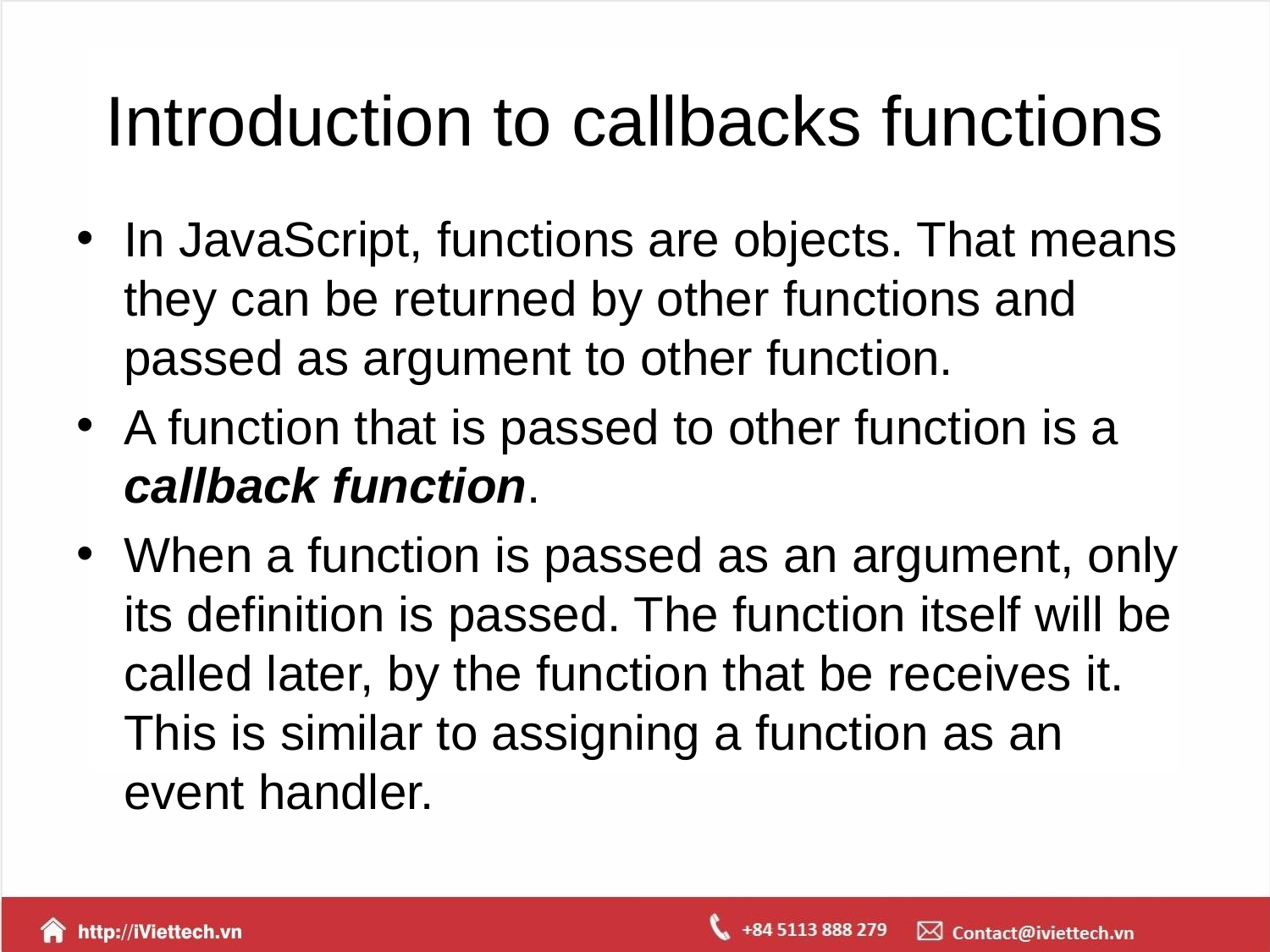

# Introduction to callbacks functions
In JavaScript, functions are objects. That means they can be returned by other functions and passed as argument to other function.
A function that is passed to other function is a callback function.
When a function is passed as an argument, only its definition is passed. The function itself will be called later, by the function that be receives it. This is similar to assigning a function as an event handler.